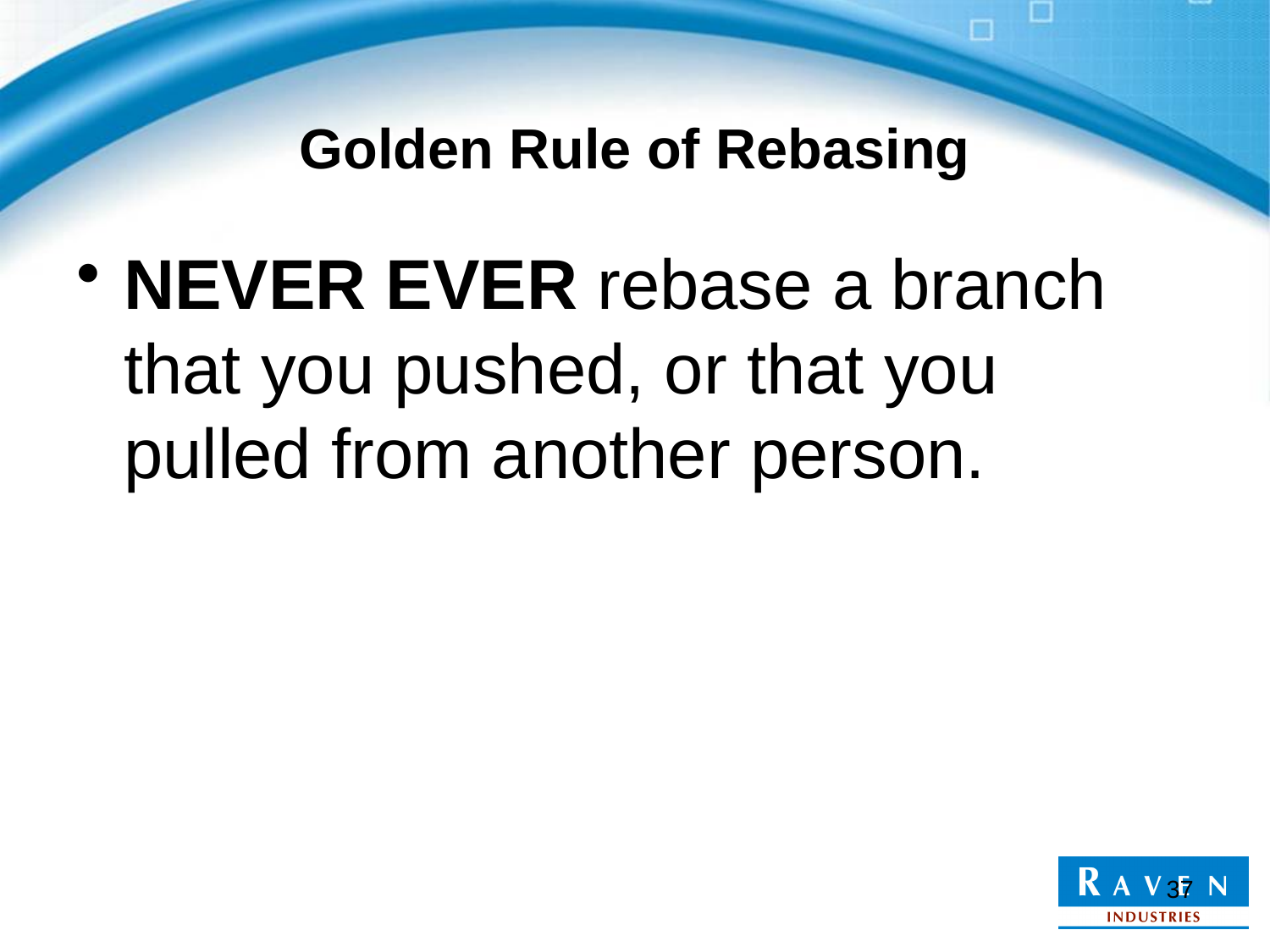

# Golden Rule of Rebasing
NEVER EVER rebase a branch that you pushed, or that you pulled from another person.
37